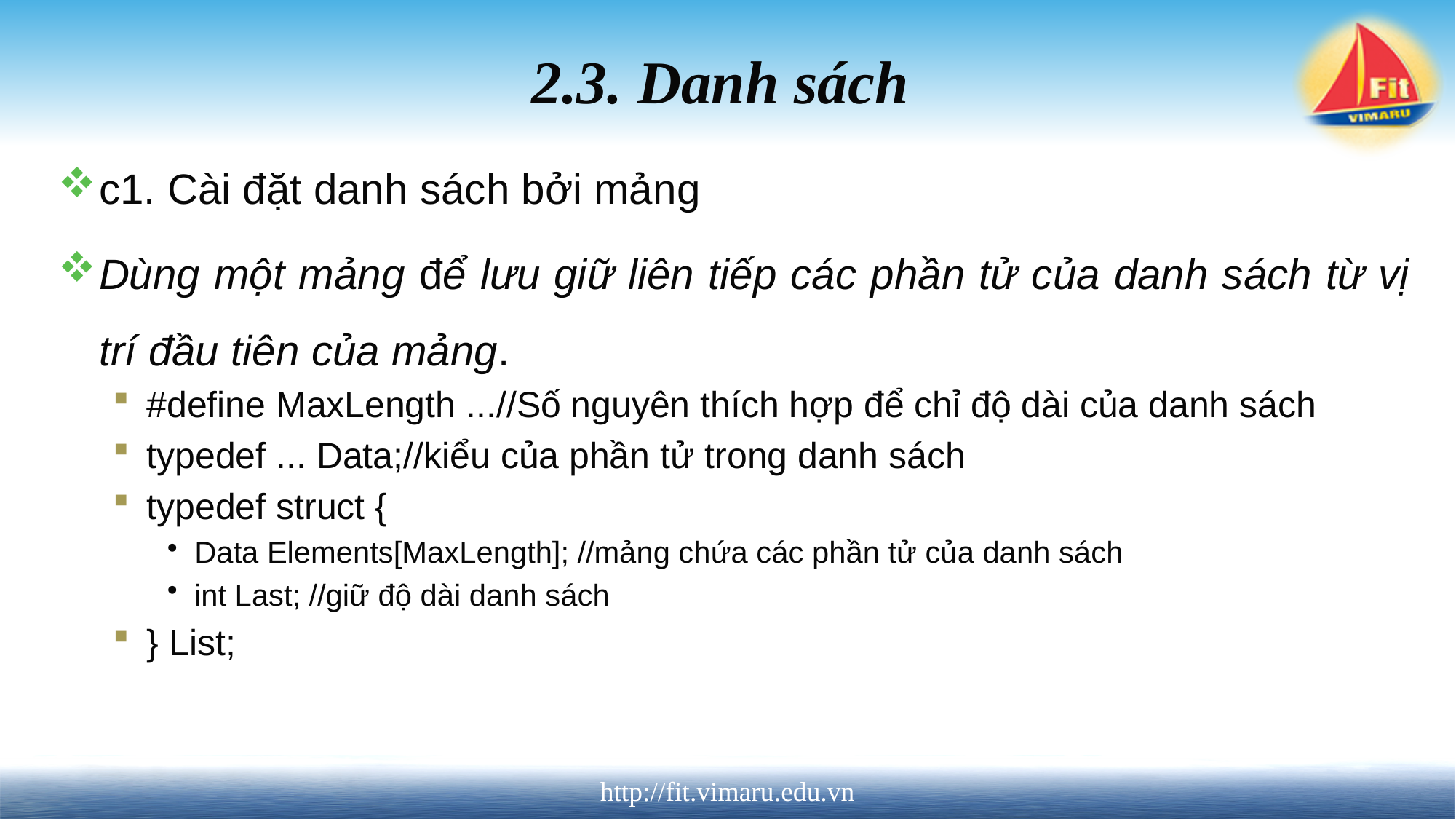

# 2.3. Danh sách
c1. Cài đặt danh sách bởi mảng
Dùng một mảng để lưu giữ liên tiếp các phần tử của danh sách từ vị trí đầu tiên của mảng.
#define MaxLength ...//Số nguyên thích hợp để chỉ độ dài của danh sách
typedef ... Data;//kiểu của phần tử trong danh sách
typedef struct {
Data Elements[MaxLength]; //mảng chứa các phần tử của danh sách
int Last; //giữ độ dài danh sách
} List;